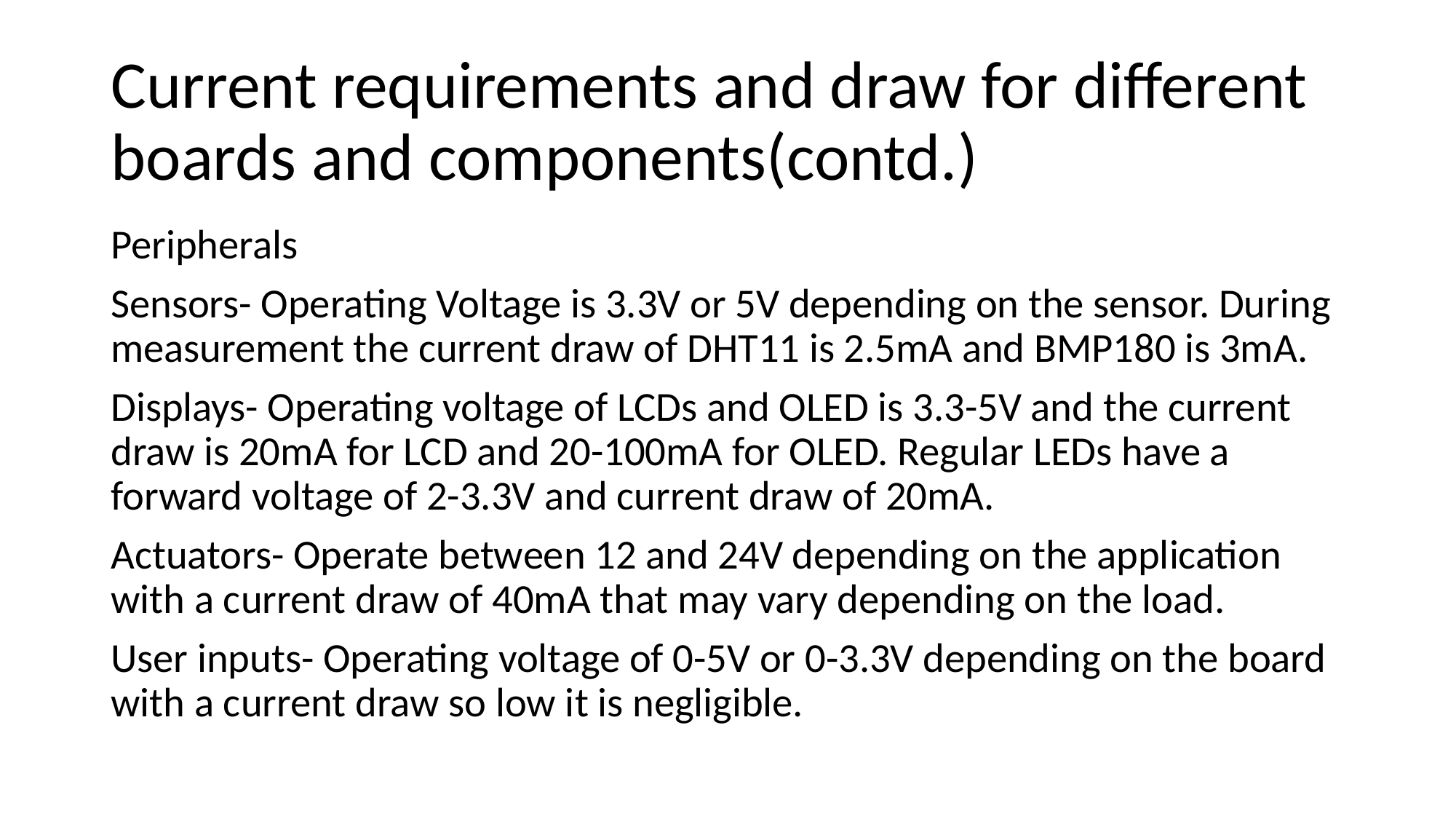

# Current requirements and draw for different boards and components(contd.)
Peripherals
Sensors- Operating Voltage is 3.3V or 5V depending on the sensor. During measurement the current draw of DHT11 is 2.5mA and BMP180 is 3mA.
Displays- Operating voltage of LCDs and OLED is 3.3-5V and the current draw is 20mA for LCD and 20-100mA for OLED. Regular LEDs have a forward voltage of 2-3.3V and current draw of 20mA.
Actuators- Operate between 12 and 24V depending on the application with a current draw of 40mA that may vary depending on the load.
User inputs- Operating voltage of 0-5V or 0-3.3V depending on the board with a current draw so low it is negligible.